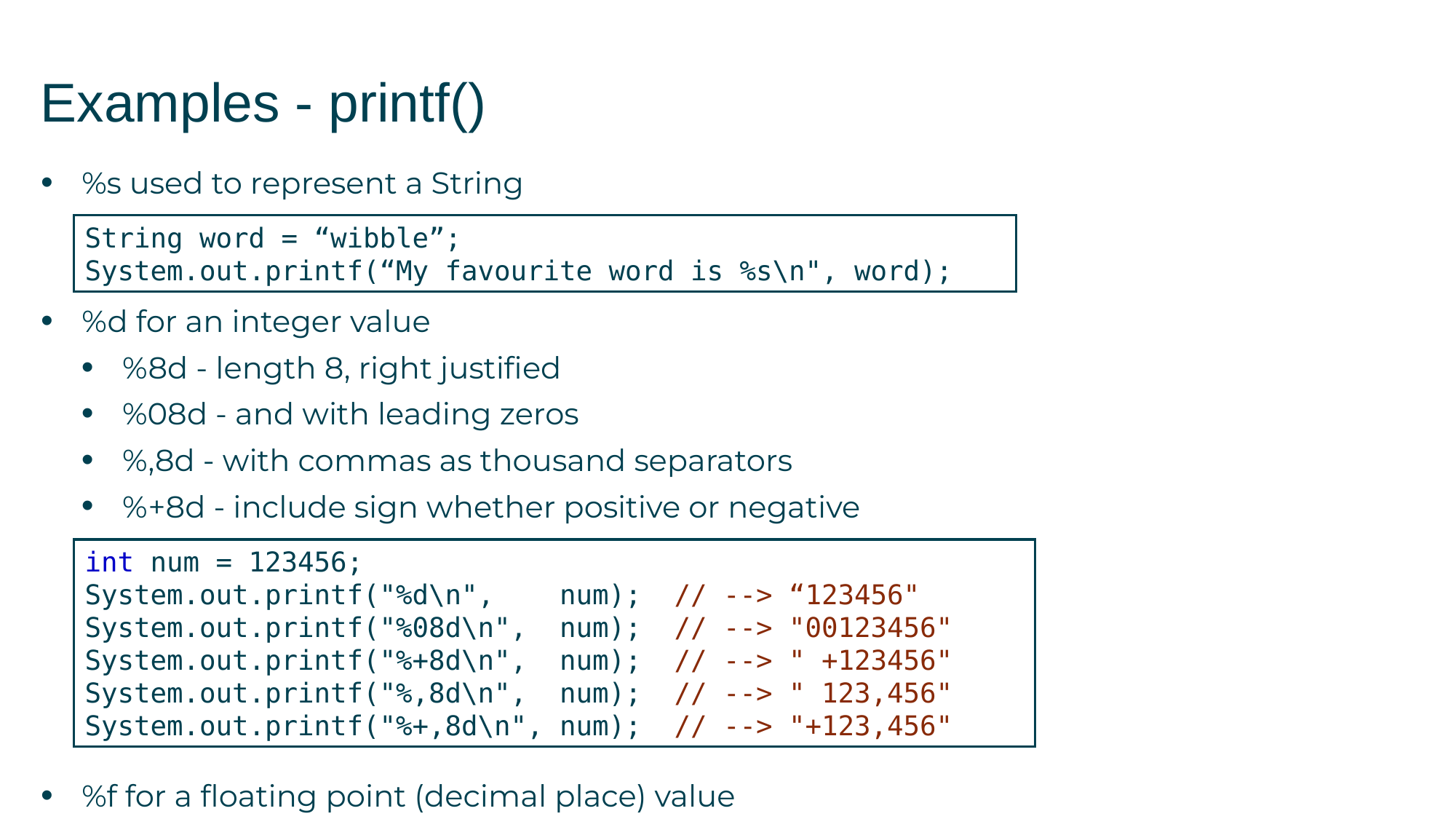

# Examples - printf()
%s used to represent a String

%d for an integer value
%8d - length 8, right justified
%08d - and with leading zeros
%,8d - with commas as thousand separators
%+8d - include sign whether positive or negative

%f for a floating point (decimal place) value

String word = “wibble”;
System.out.printf(“My favourite word is %s\n", word);
int num = 123456;
System.out.printf("%d\n",    num);  // --> “123456" System.out.printf("%08d\n",  num);  // --> "00123456" System.out.printf("%+8d\n",  num);  // --> " +123456" System.out.printf("%,8d\n",  num);  // --> " 123,456" System.out.printf("%+,8d\n", num);  // --> "+123,456"